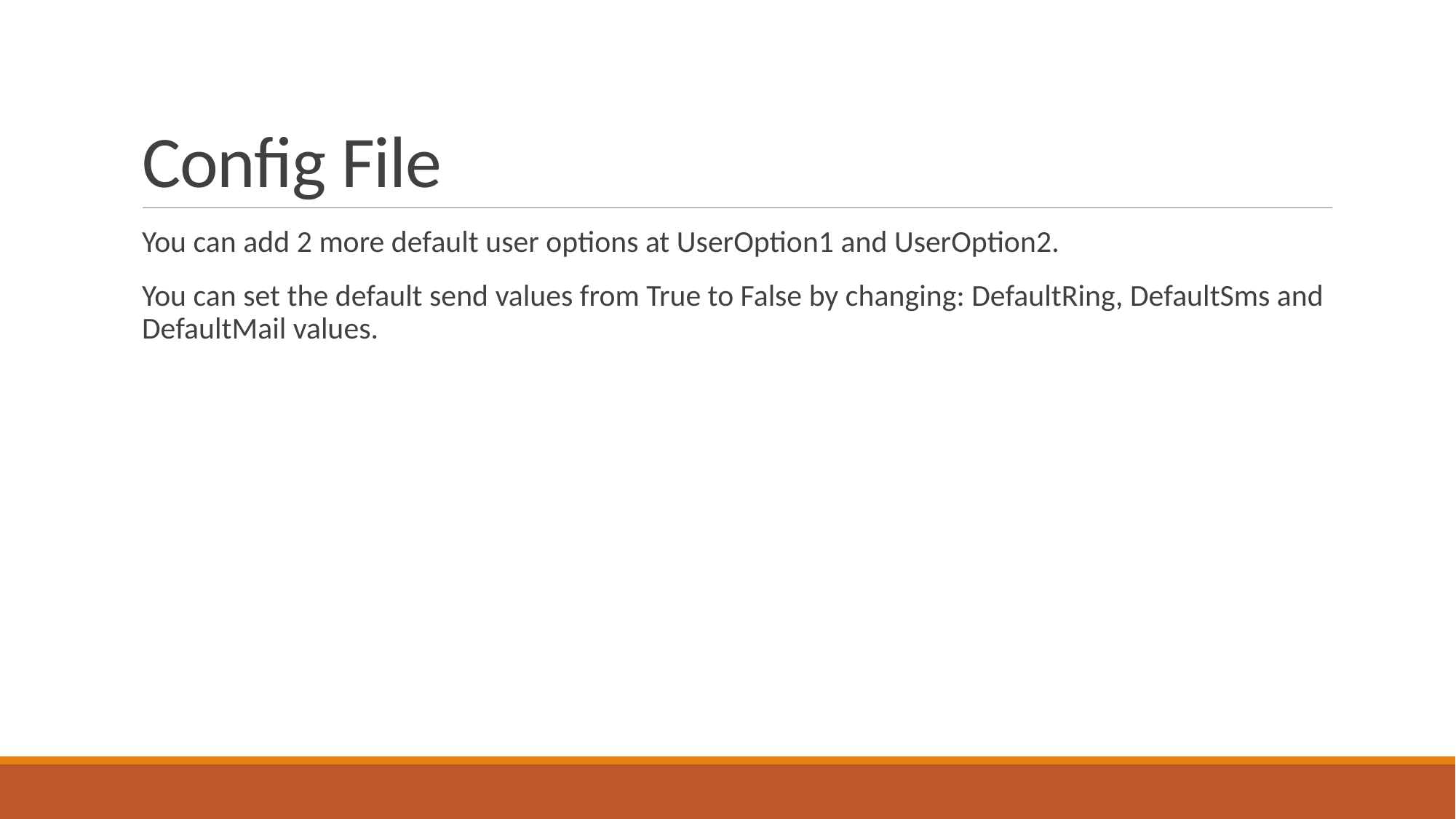

# Config File
You can add 2 more default user options at UserOption1 and UserOption2.
You can set the default send values from True to False by changing: DefaultRing, DefaultSms and DefaultMail values.